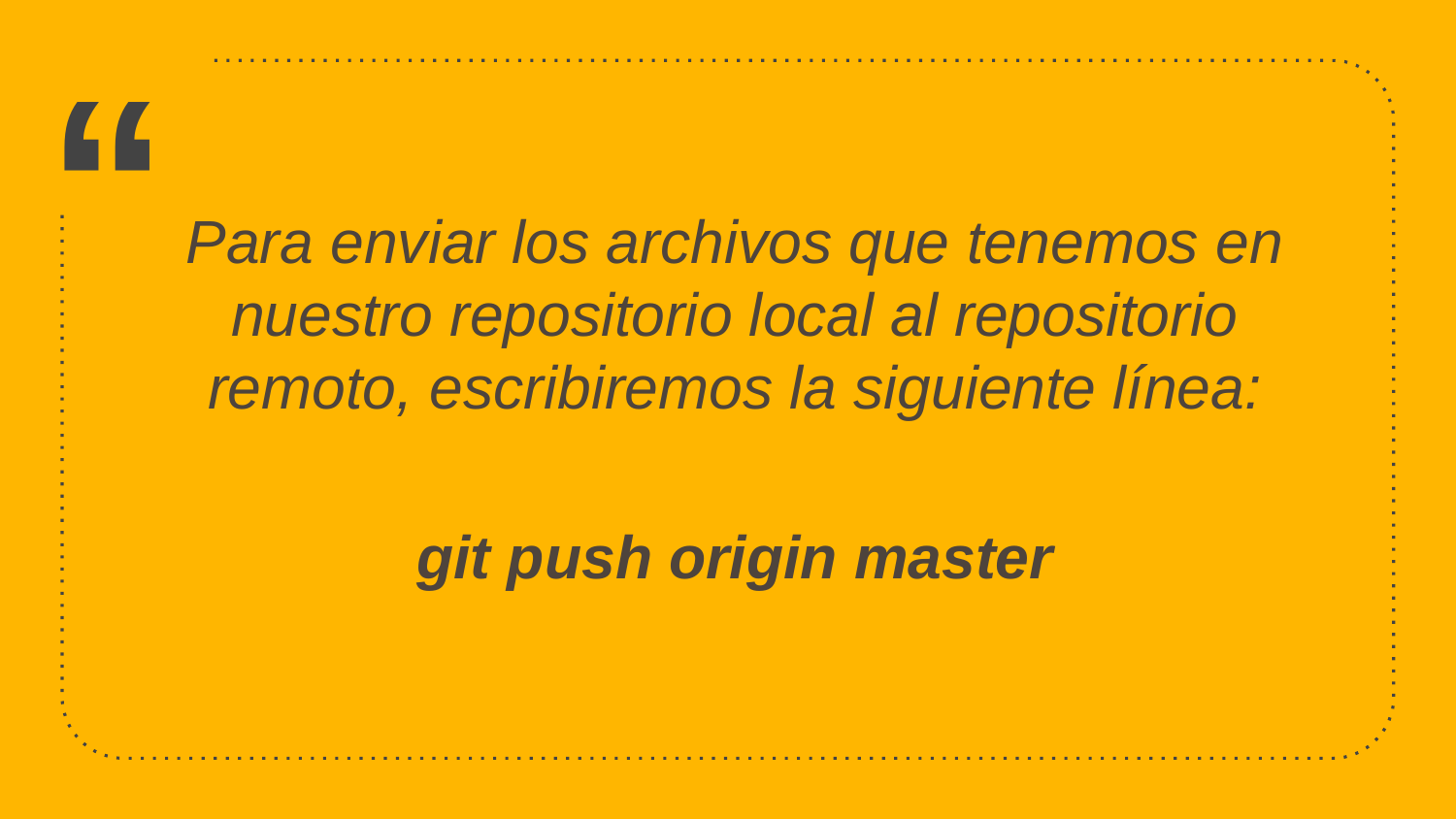

Para enviar los archivos que tenemos en nuestro repositorio local al repositorio remoto, escribiremos la siguiente línea:

git push origin master
51